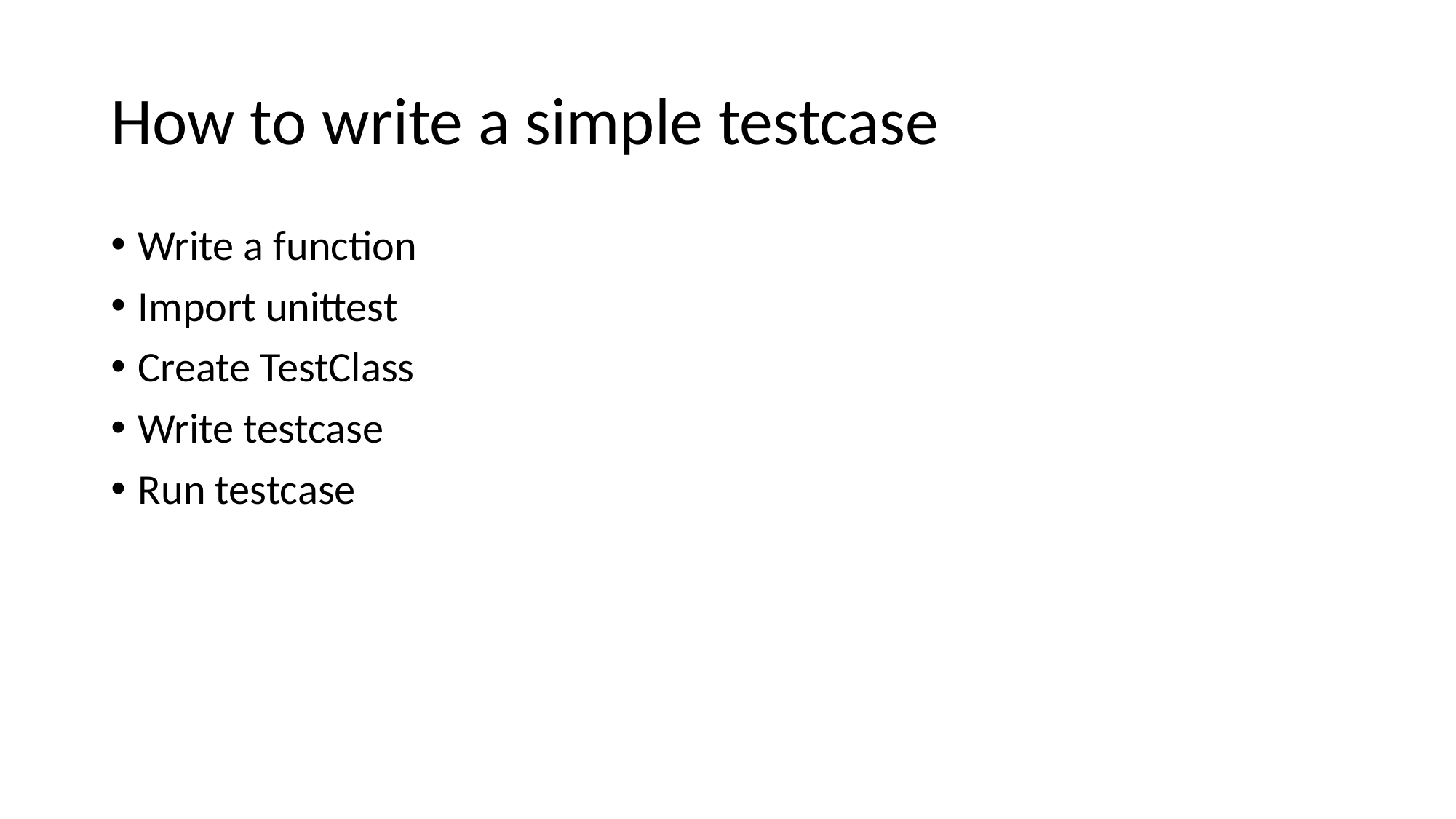

# How to write a simple testcase
Write a function
Import unittest
Create TestClass
Write testcase
Run testcase